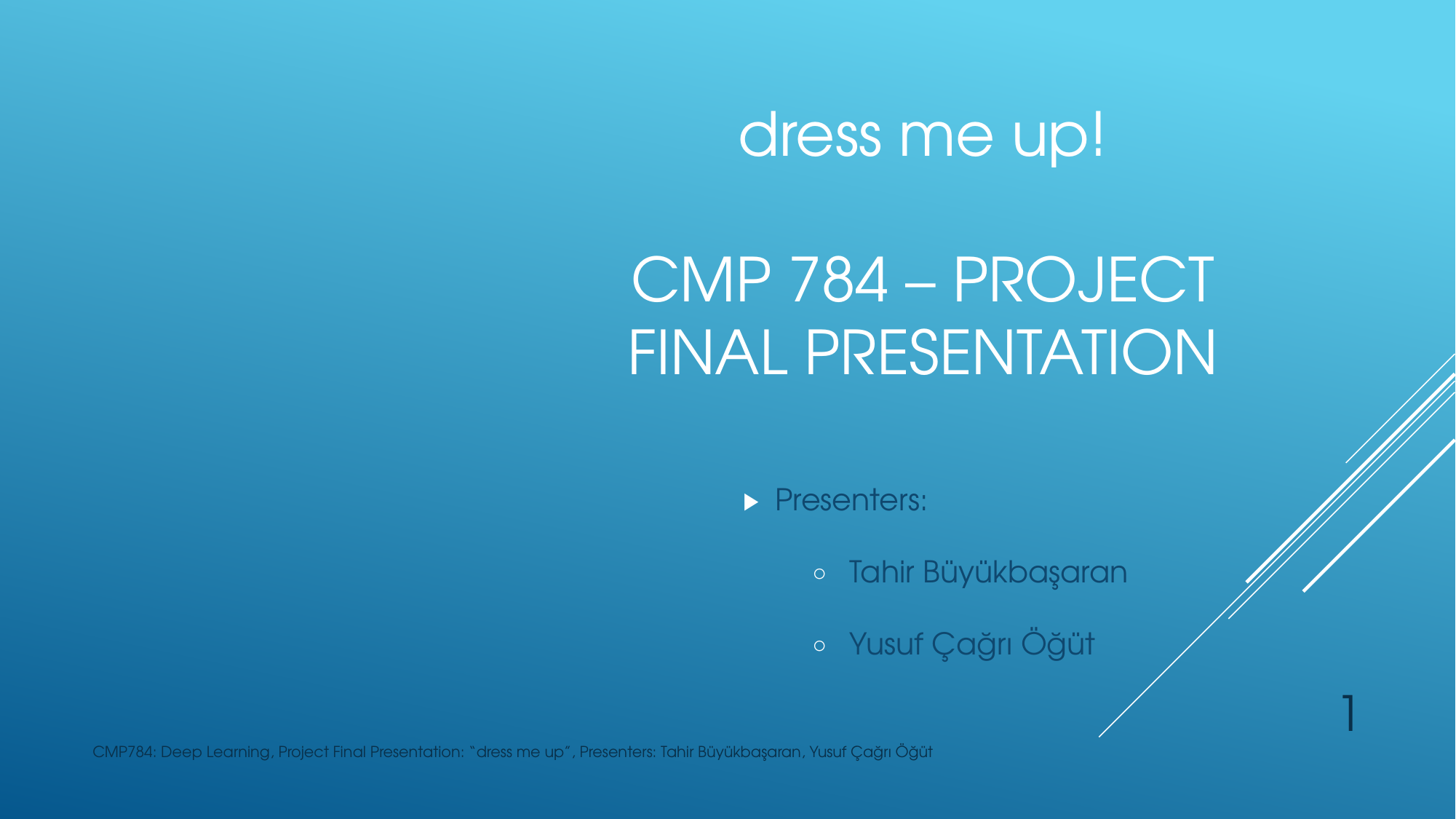

# dress me up! CMP 784 – PROJECT FINAL PRESENTATION
Presenters:
Tahir Büyükbaşaran
Yusuf Çağrı Öğüt

1
CMP784: Deep Learning, Project Final Presentation: “dress me up”, Presenters: Tahir Büyükbaşaran, Yusuf Çağrı Öğüt